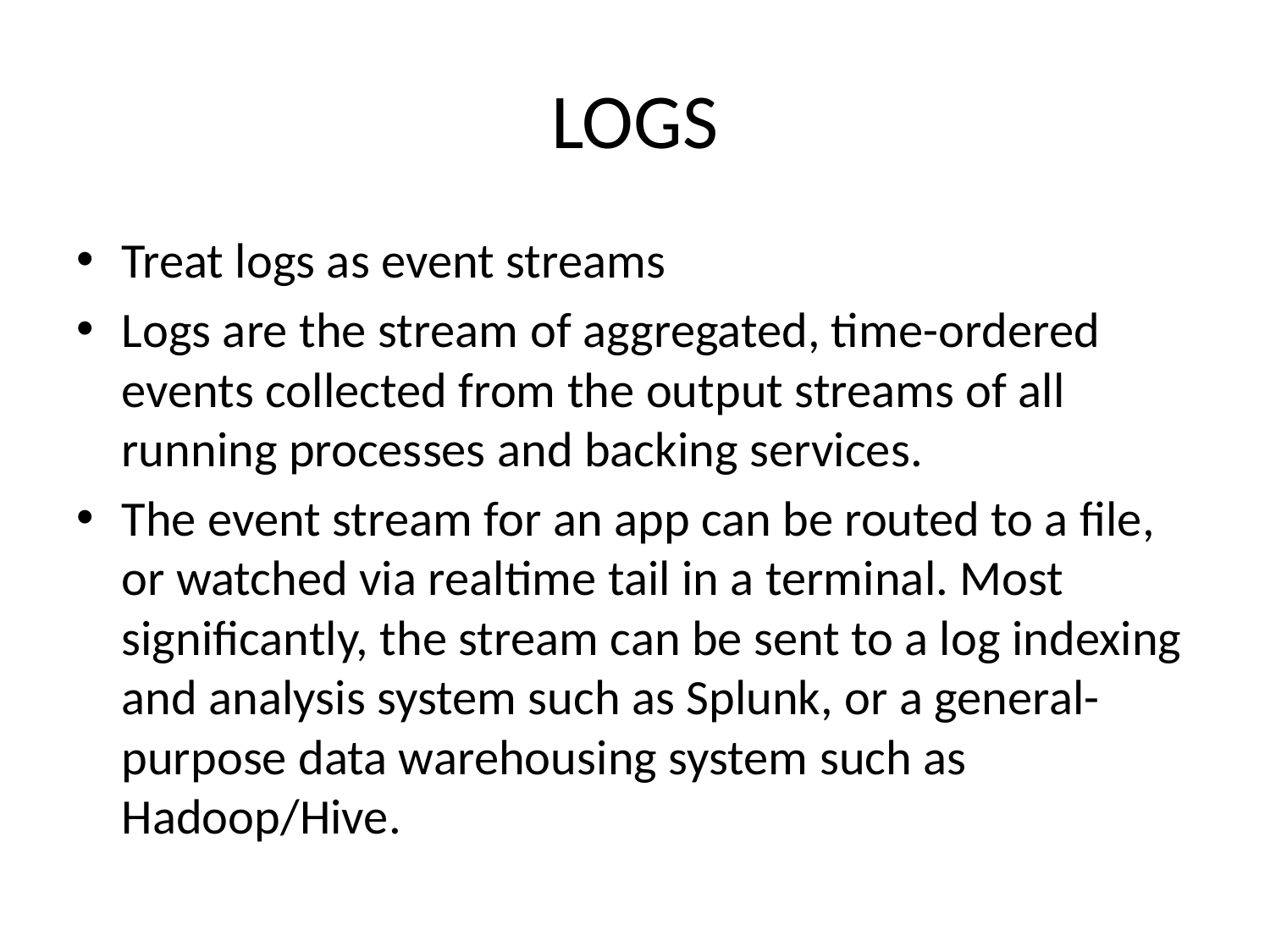

# LOGS
Treat logs as event streams
Logs are the stream of aggregated, time-ordered events collected from the output streams of all running processes and backing services.
The event stream for an app can be routed to a file, or watched via realtime tail in a terminal. Most significantly, the stream can be sent to a log indexing and analysis system such as Splunk, or a general-purpose data warehousing system such as Hadoop/Hive.